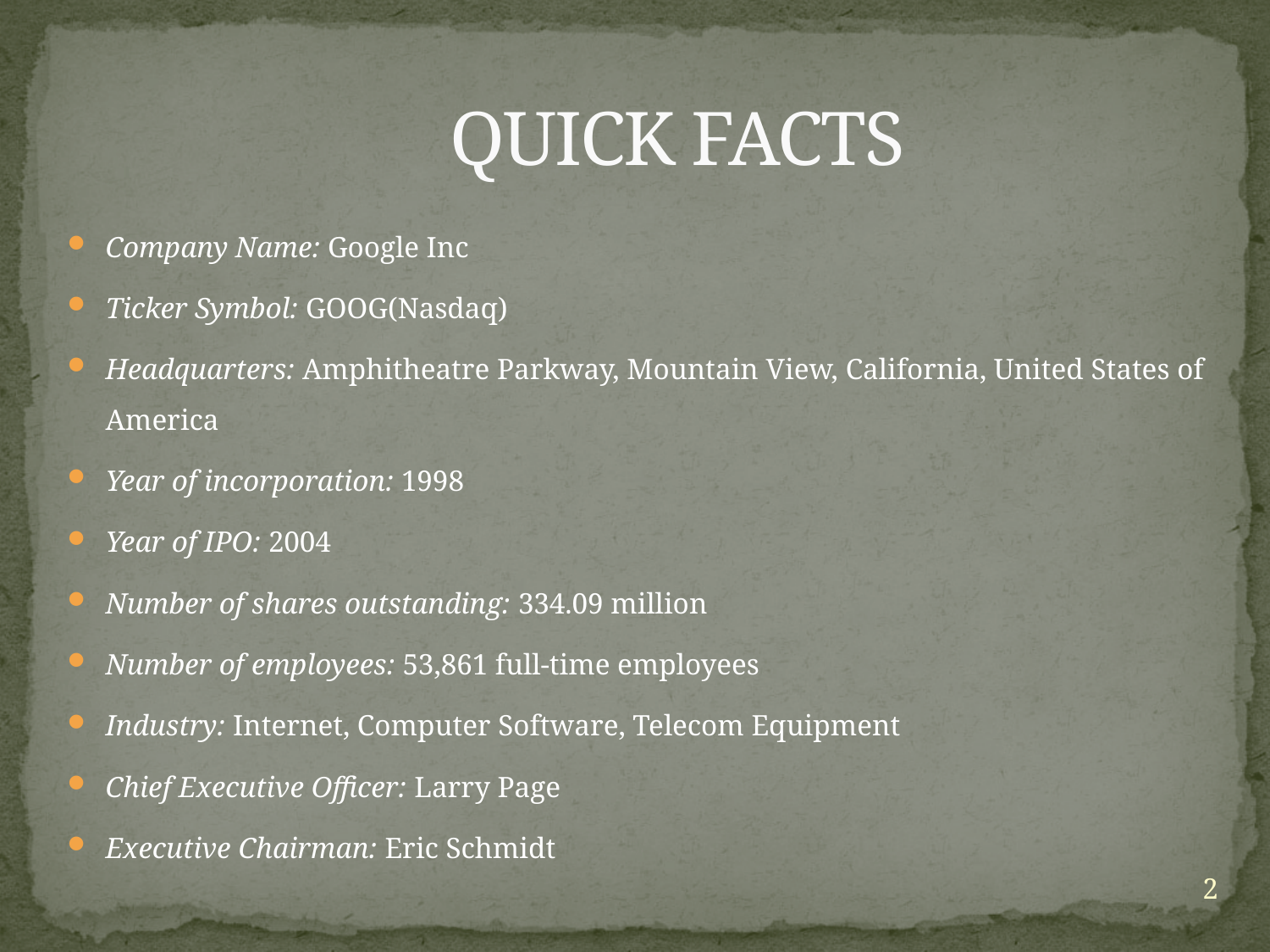

# QUICK FACTS
Company Name: Google Inc
Ticker Symbol: GOOG(Nasdaq)
Headquarters: Amphitheatre Parkway, Mountain View, California, United States of America
Year of incorporation: 1998
Year of IPO: 2004
Number of shares outstanding: 334.09 million
Number of employees: 53,861 full-time employees
Industry: Internet, Computer Software, Telecom Equipment
Chief Executive Officer: Larry Page
Executive Chairman: Eric Schmidt

2